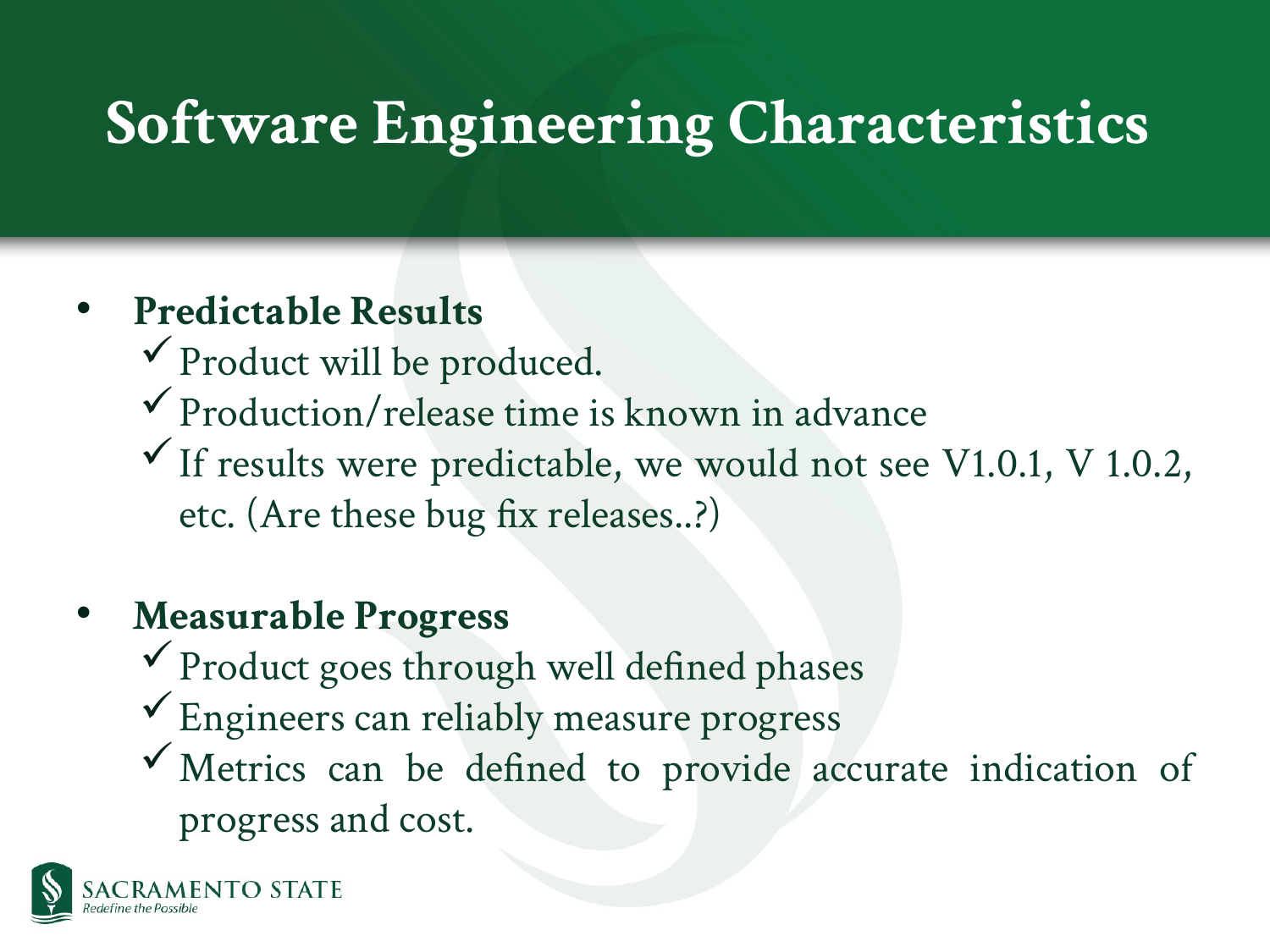

# Software Engineering Characteristics
 Predictable Results
Product will be produced.
Production/release time is known in advance
If results were predictable, we would not see V1.0.1, V 1.0.2, etc. (Are these bug fix releases..?)

 Measurable Progress
Product goes through well defined phases
Engineers can reliably measure progress
Metrics can be defined to provide accurate indication of progress and cost.